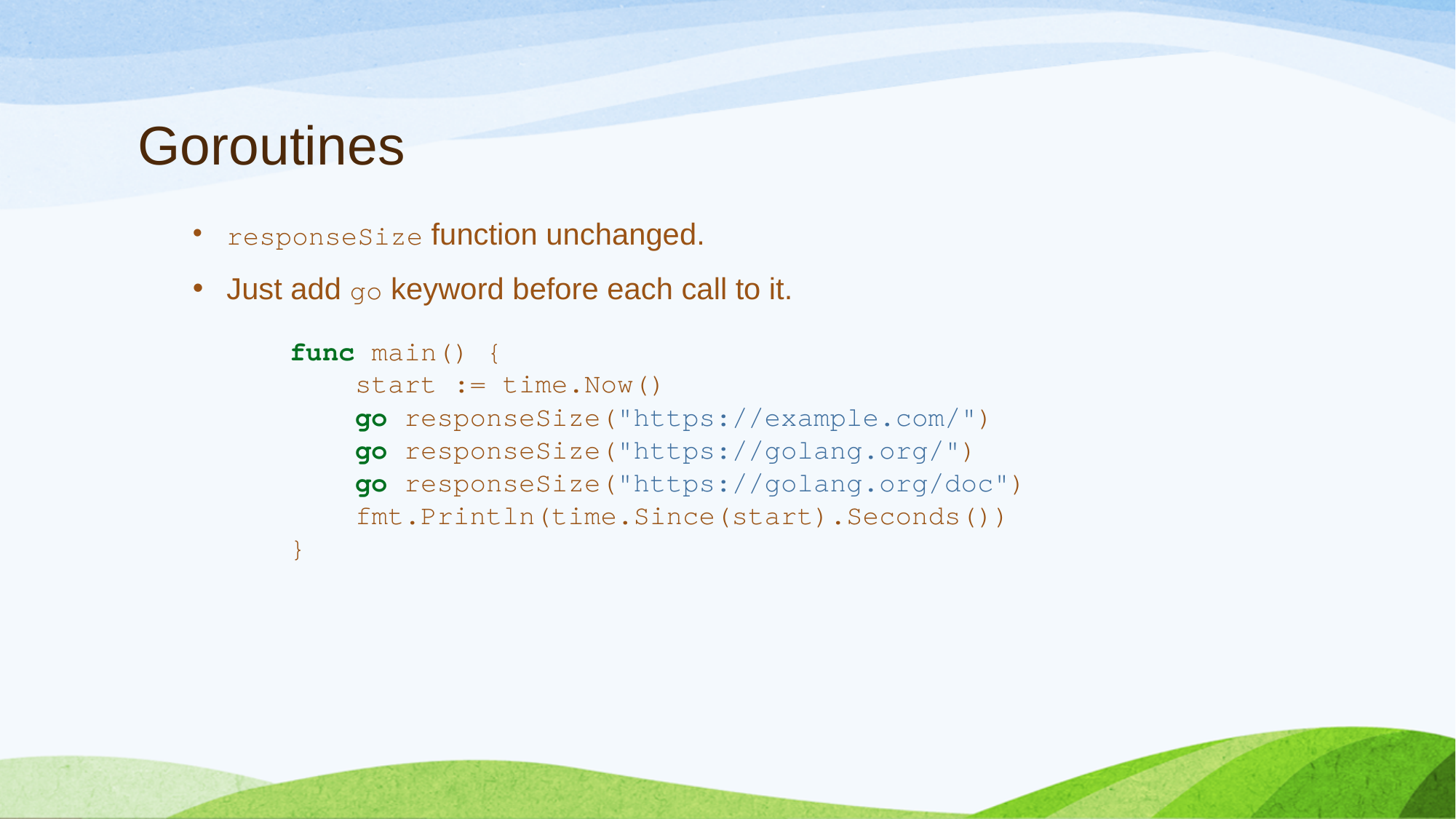

# Goroutines
responseSize function unchanged.
Just add go keyword before each call to it.
func main() {
    start := time.Now()
    go responseSize("https://example.com/")
    go responseSize("https://golang.org/")
    go responseSize("https://golang.org/doc")
    fmt.Println(time.Since(start).Seconds())
}